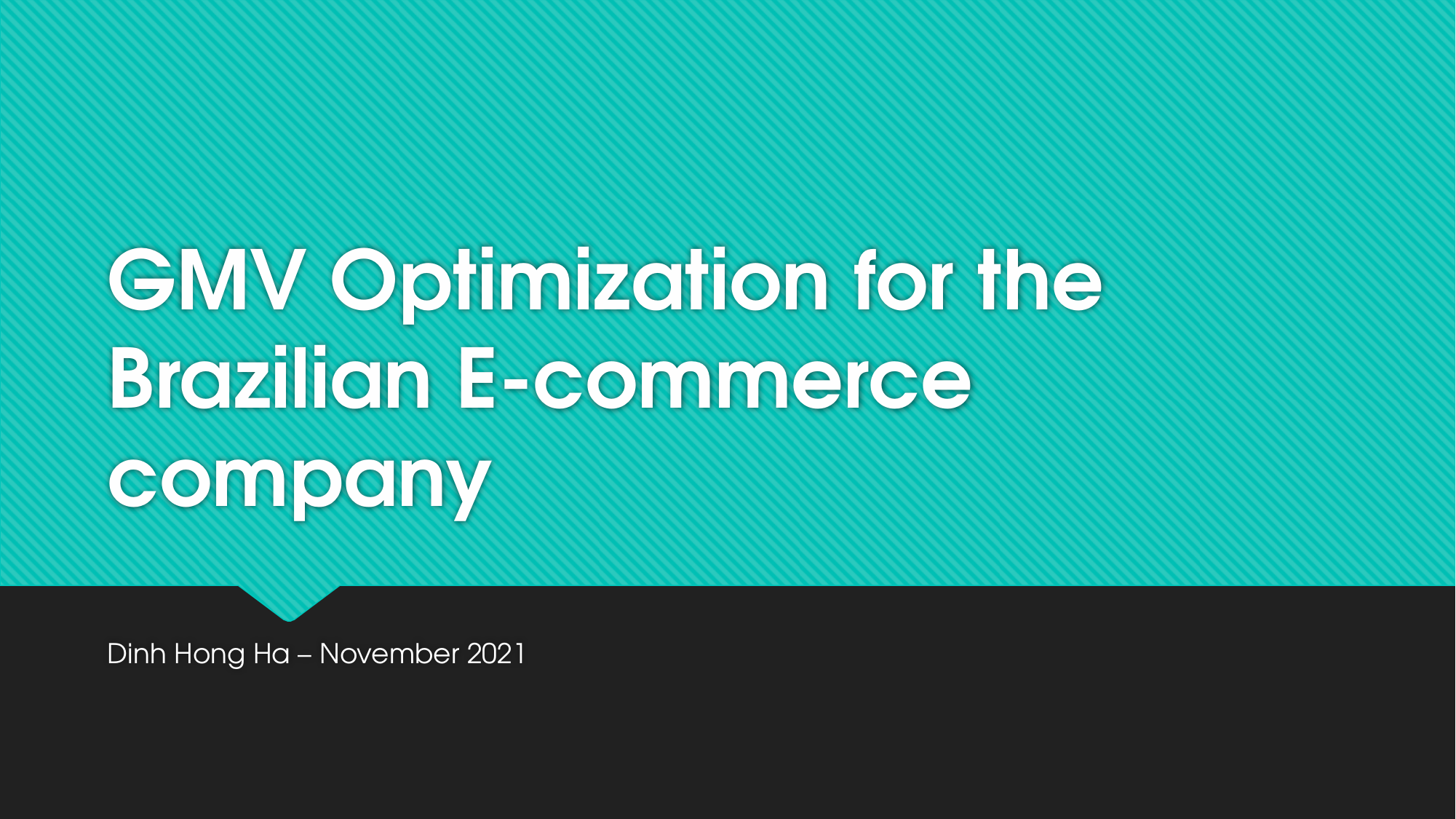

# GMV Optimization for the Brazilian E-commerce company
Dinh Hong Ha – November 2021